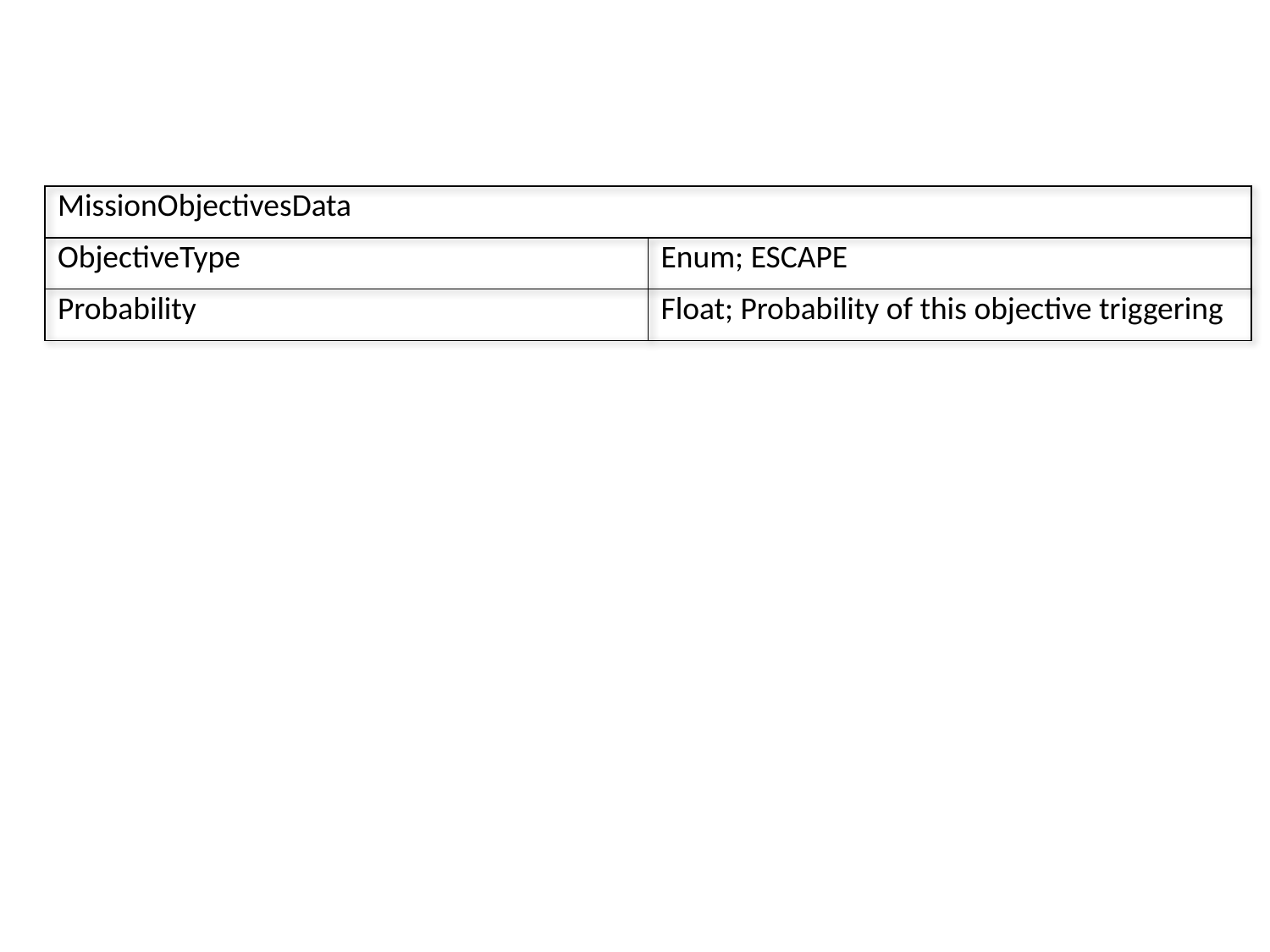

| MissionObjectivesData |  |
| --- | --- |
| ObjectiveType | Enum; ESCAPE |
| Probability | Float; Probability of this objective triggering |